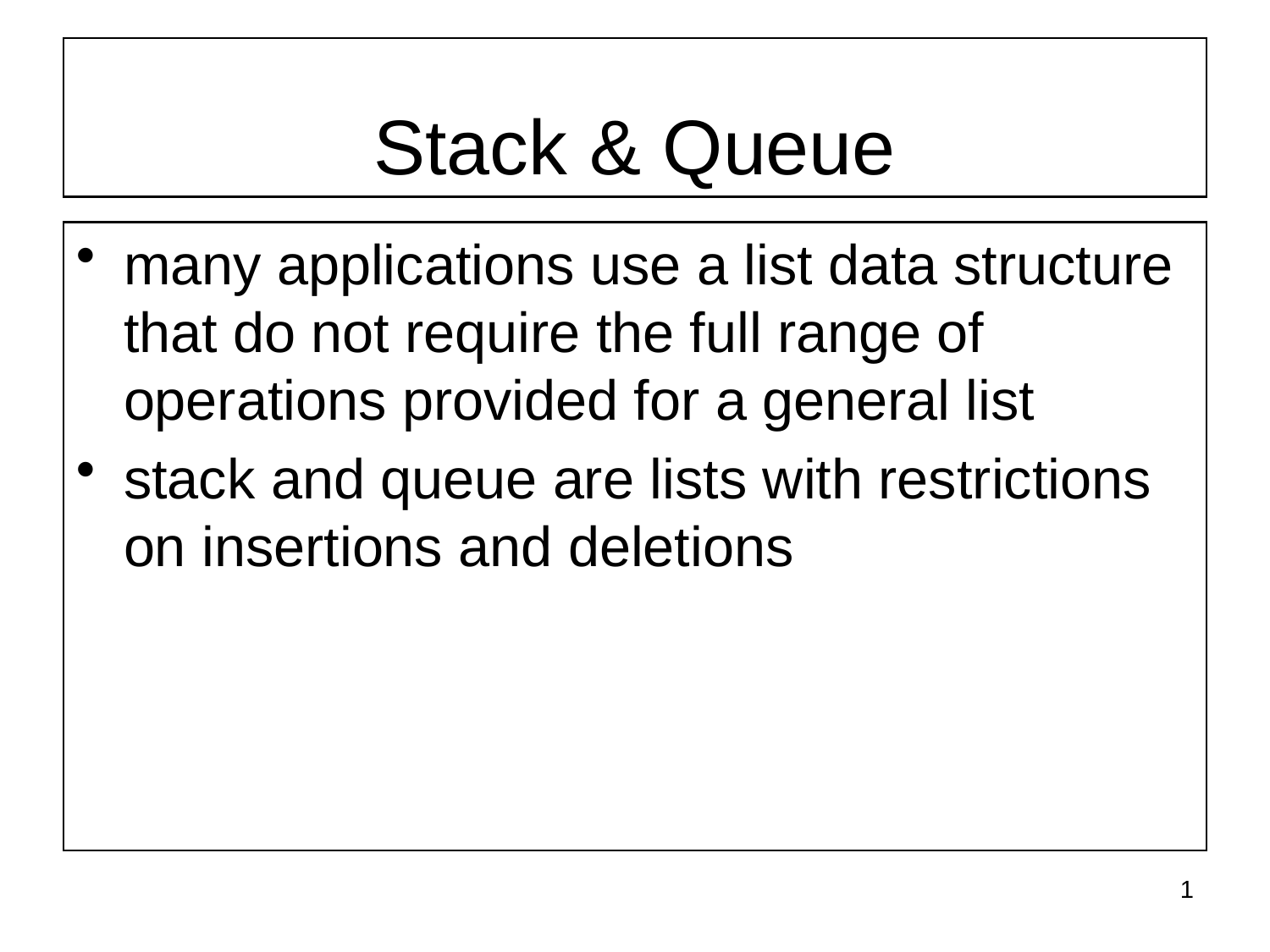

# Stack & Queue
many applications use a list data structure that do not require the full range of operations provided for a general list
stack and queue are lists with restrictions on insertions and deletions
1